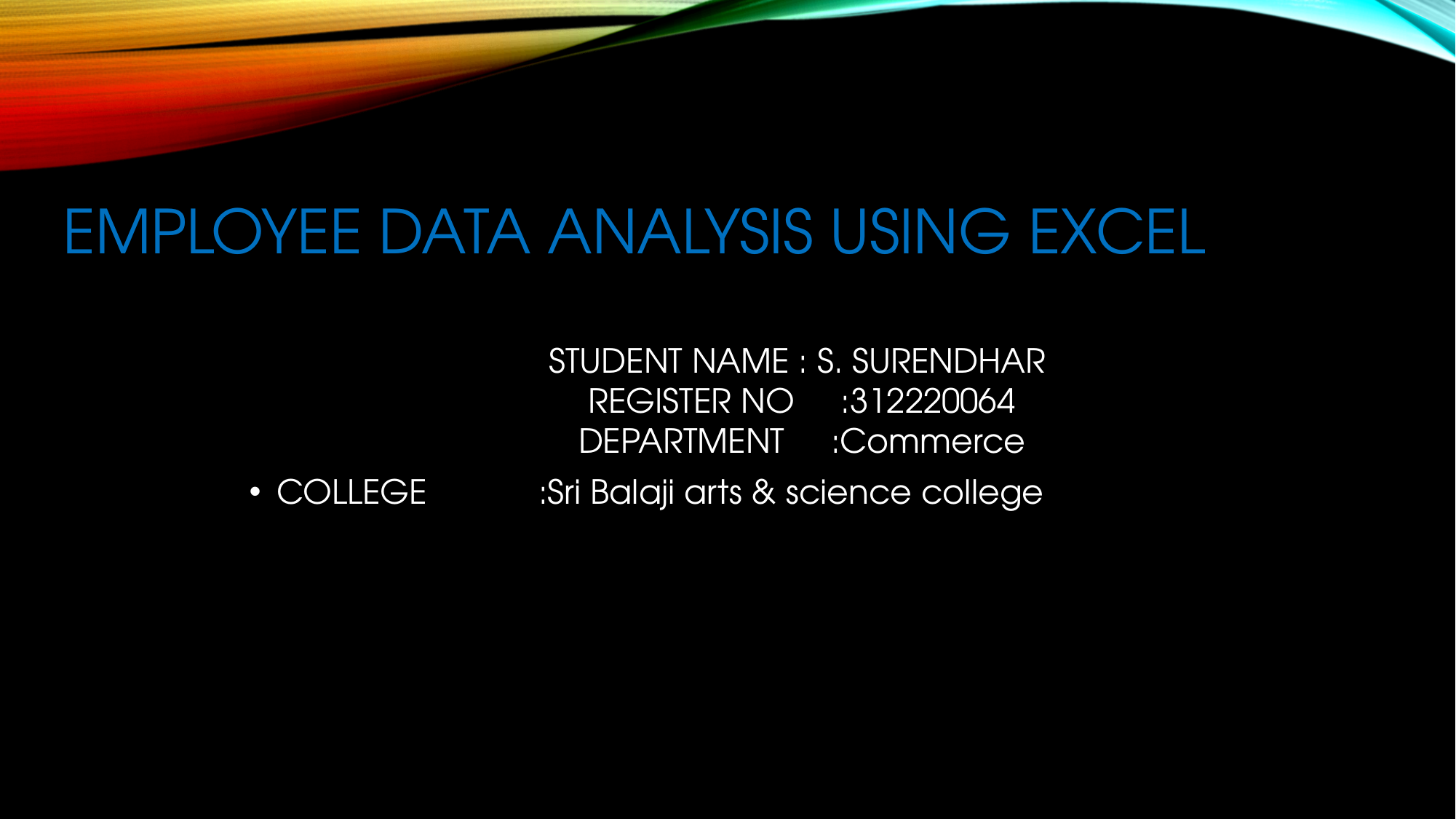

Employee Data Analysis using Excel
STUDENT NAME : S. SURENDHAR
REGISTER NO     :312220064
DEPARTMENT     :Commerce
COLLEGE            :Sri Balaji arts & science college